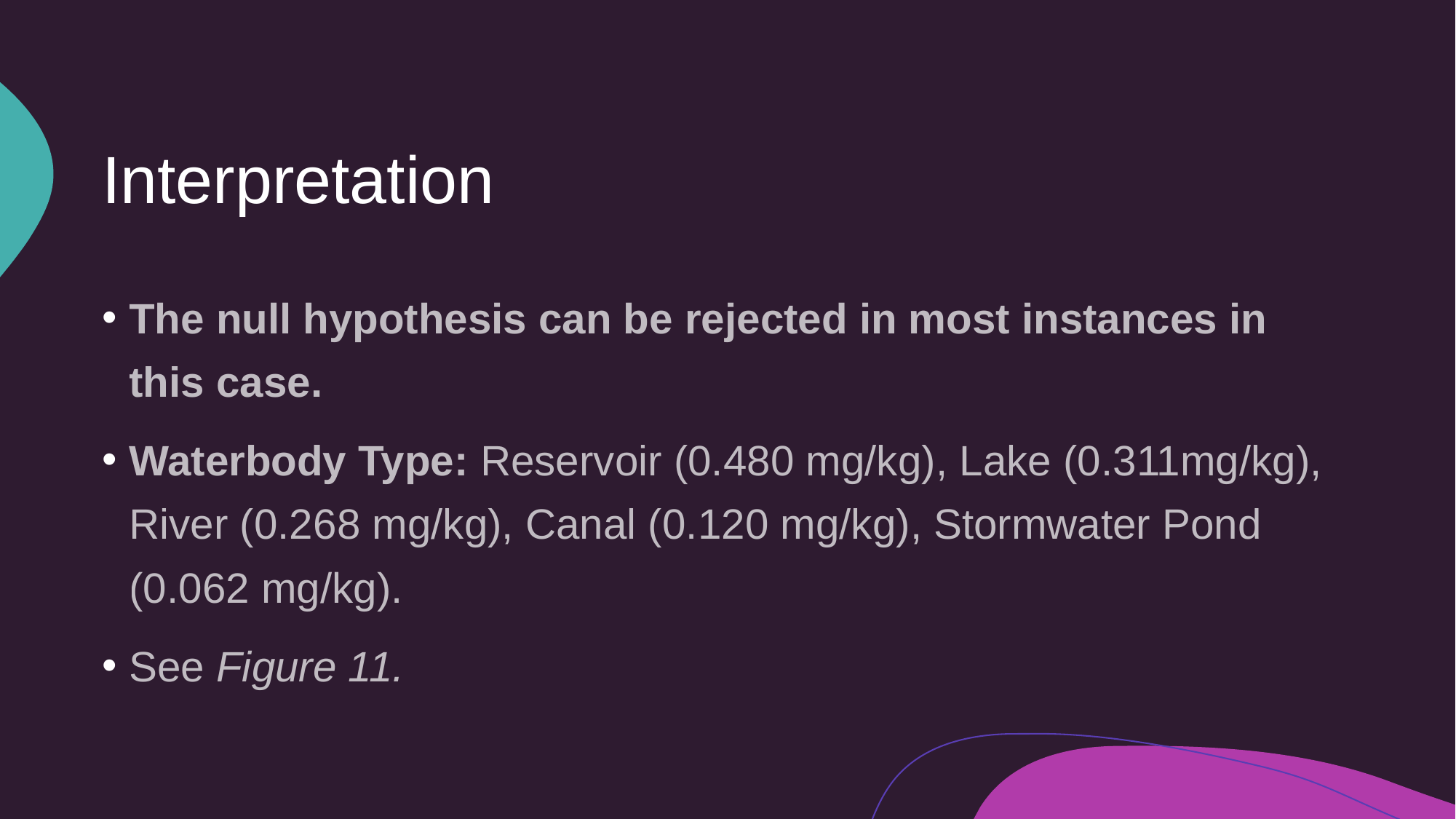

# Interpretation
The null hypothesis can be rejected in most instances in this case.
Waterbody Type: Reservoir (0.480 mg/kg), Lake (0.311mg/kg), River (0.268 mg/kg), Canal (0.120 mg/kg), Stormwater Pond (0.062 mg/kg).
See Figure 11.